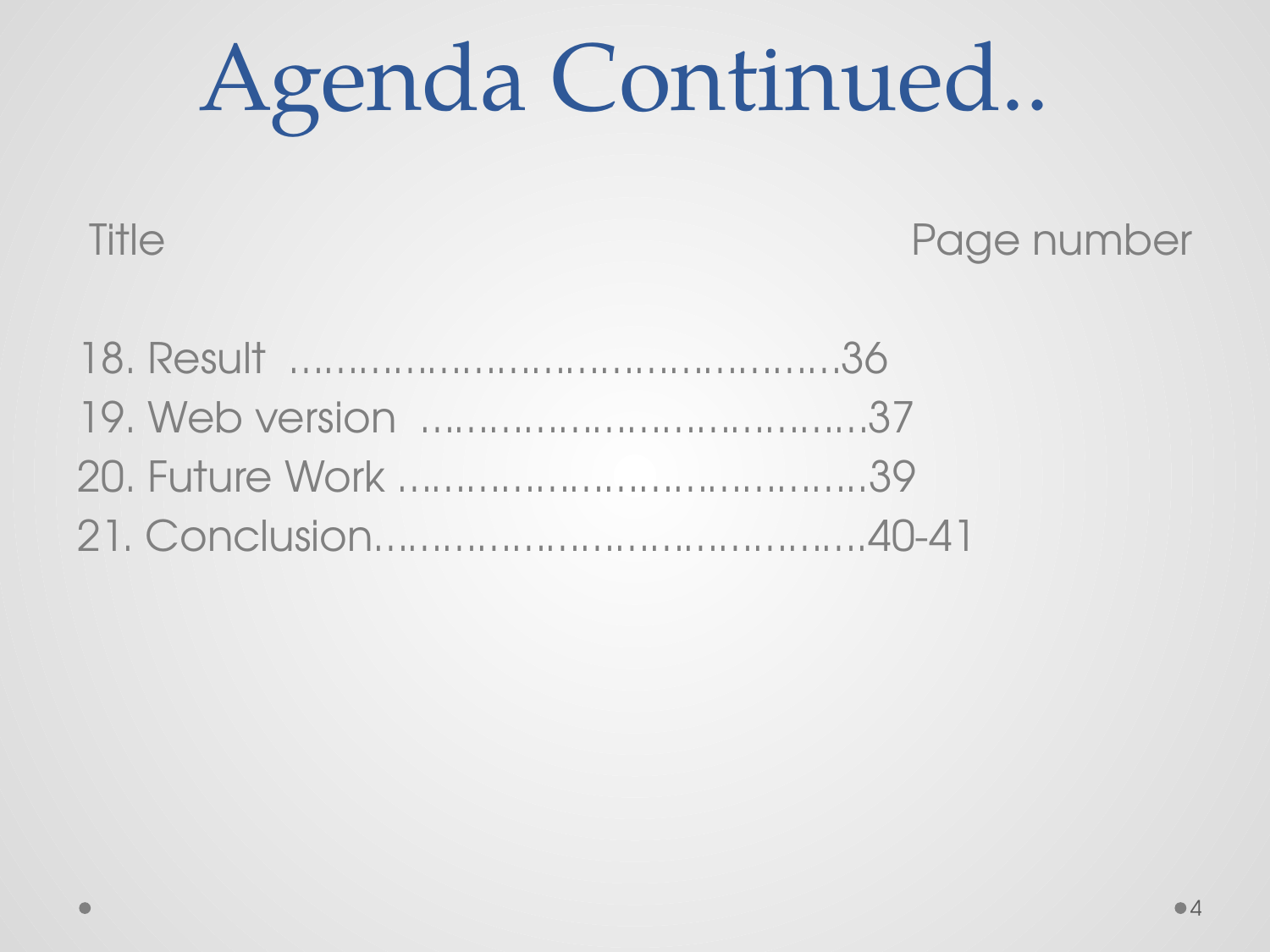

# Agenda Continued..
 Title                                                                Page number

18. Result  …………………………………………36
19. Web version  …………………………………37
20. Future Work …………………………………..39
21. Conclusion…………………………………….40-41

4